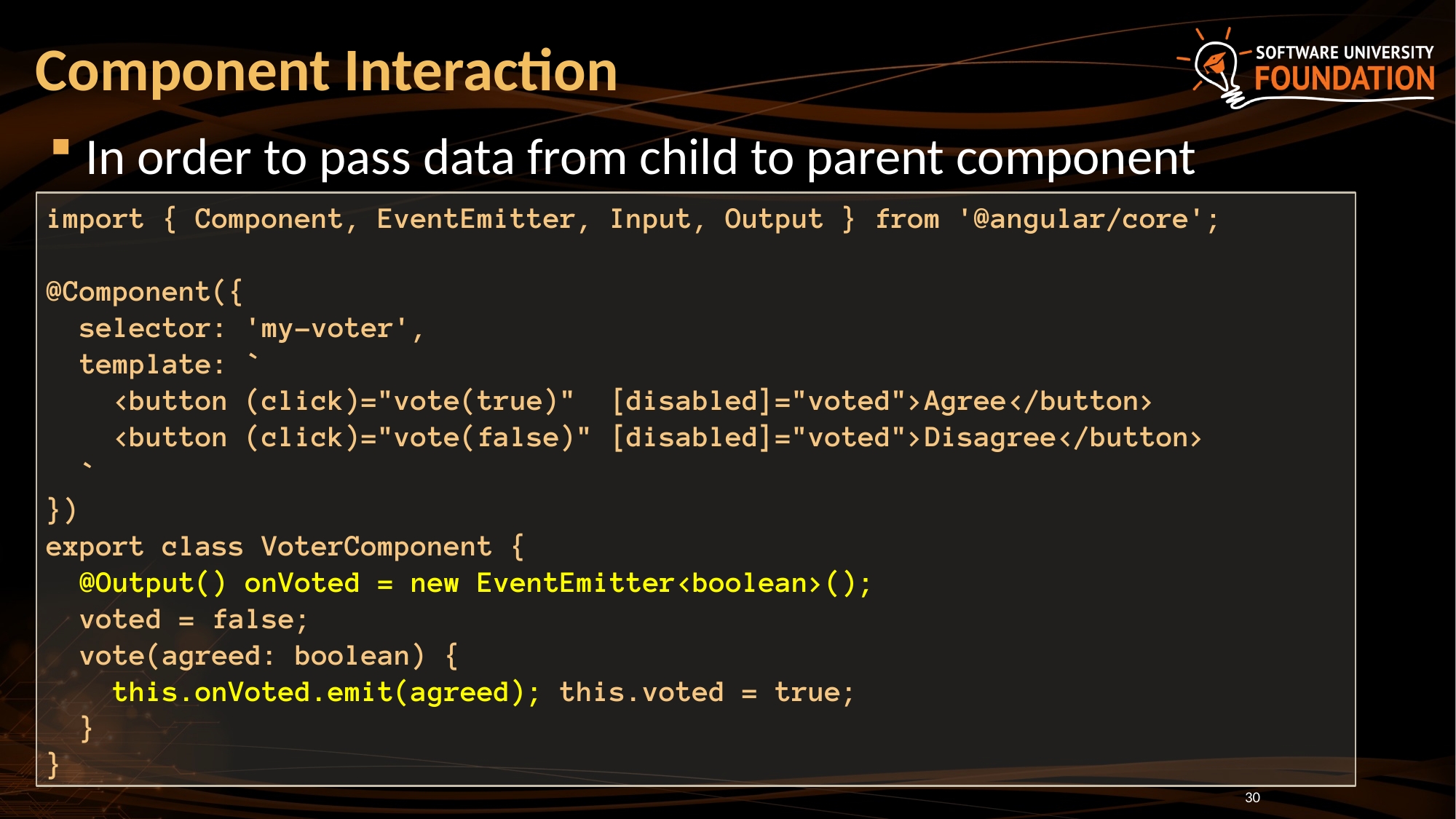

# Component Interaction
In order to pass data from child to parent component
import { Component, EventEmitter, Input, Output } from '@angular/core';

@Component({
  selector: 'my-voter',
  template: `
    <button (click)="vote(true)"  [disabled]="voted">Agree</button>
    <button (click)="vote(false)" [disabled]="voted">Disagree</button>
  `
})
export class VoterComponent {
  @Output() onVoted = new EventEmitter<boolean>();
  voted = false;
  vote(agreed: boolean) {
    this.onVoted.emit(agreed); this.voted = true;
  }
}
30